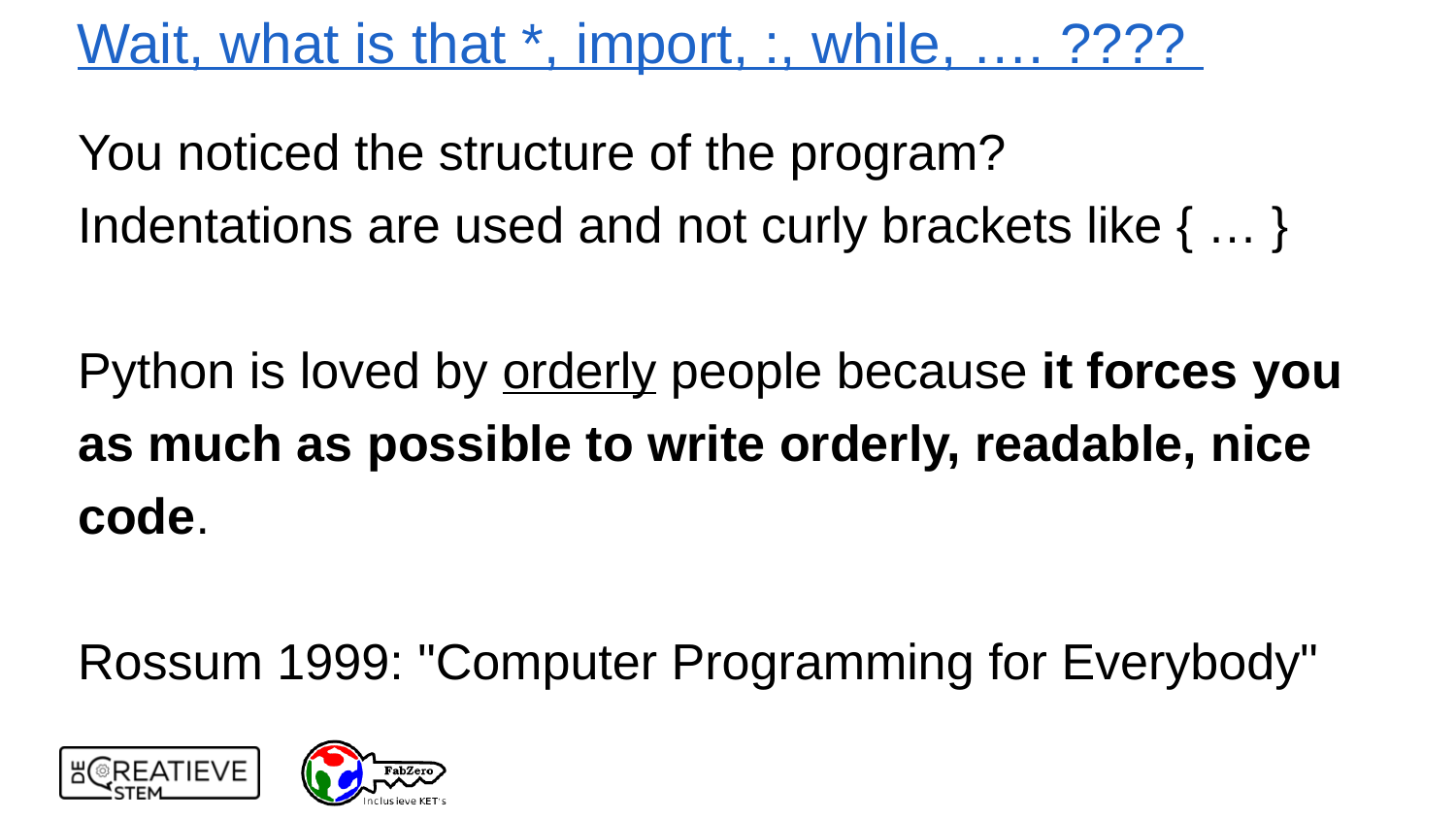

# Wait, what is that *, import, :, while, …. ????
You noticed the structure of the program?
Indentations are used and not curly brackets like { … }

Python is loved by orderly people because it forces you as much as possible to write orderly, readable, nice code.

Rossum 1999: "Computer Programming for Everybody"